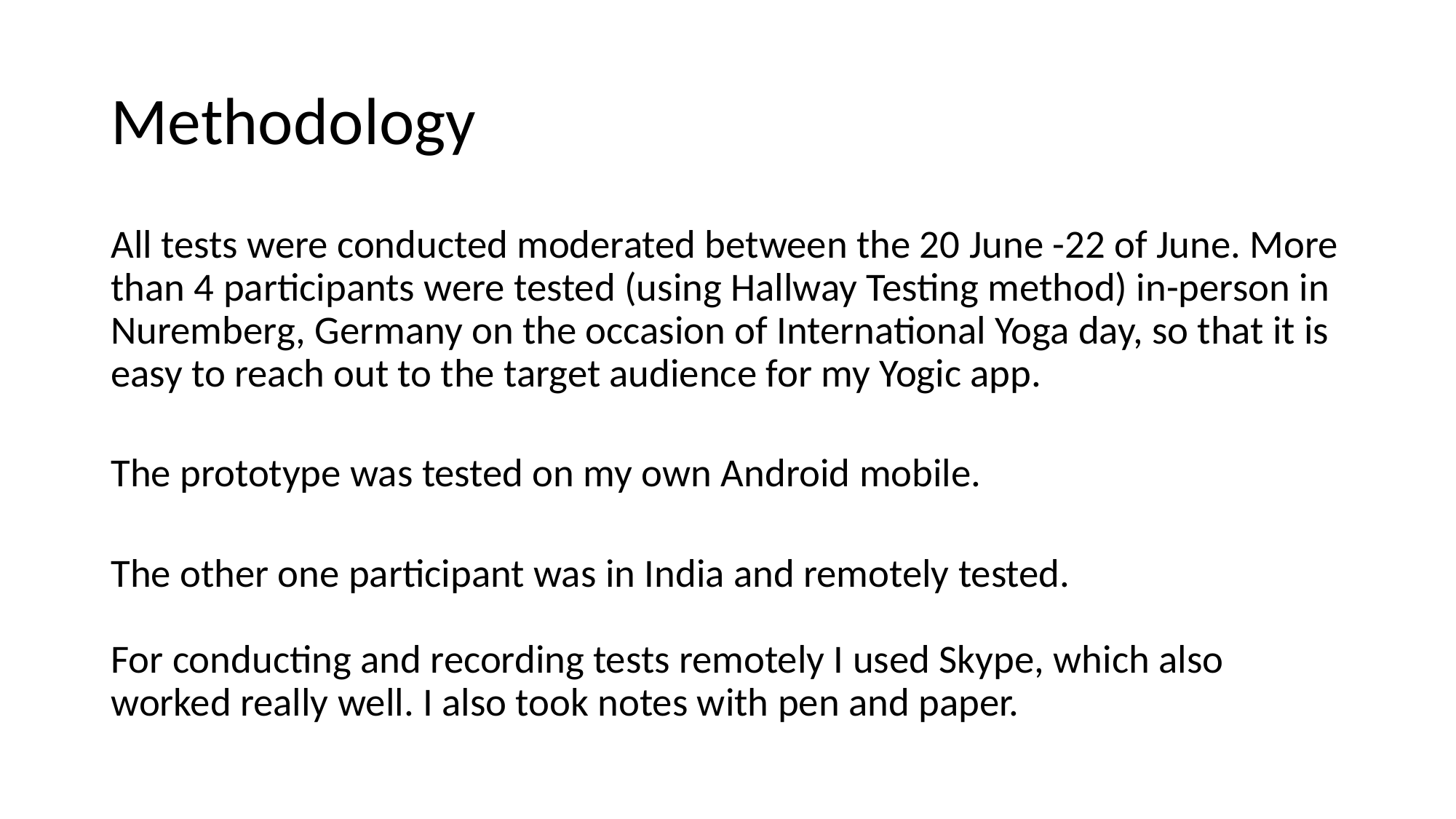

# Methodology
All tests were conducted moderated between the 20 June -22 of June. More than 4 participants were tested (using Hallway Testing method) in-person in Nuremberg, Germany on the occasion of International Yoga day, so that it is easy to reach out to the target audience for my Yogic app.
The prototype was tested on my own Android mobile.
The other one participant was in India and remotely tested.
For conducting and recording tests remotely I used Skype, which also worked really well. I also took notes with pen and paper.